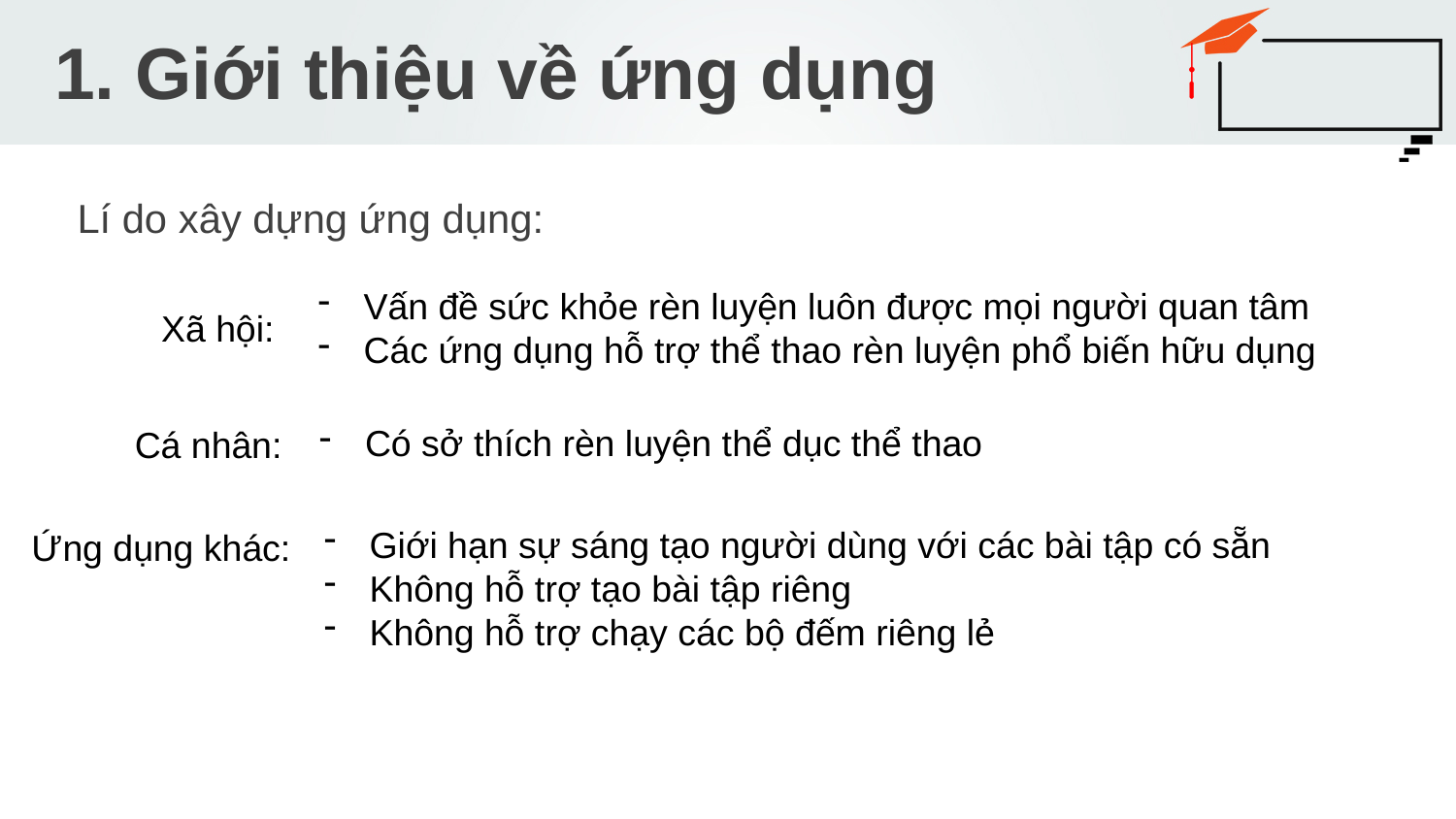

# 1. Giới thiệu về ứng dụng
Lí do xây dựng ứng dụng:
Vấn đề sức khỏe rèn luyện luôn được mọi người quan tâm
Các ứng dụng hỗ trợ thể thao rèn luyện phổ biến hữu dụng
Xã hội:
Có sở thích rèn luyện thể dục thể thao
Cá nhân:
Giới hạn sự sáng tạo người dùng với các bài tập có sẵn
Không hỗ trợ tạo bài tập riêng
Không hỗ trợ chạy các bộ đếm riêng lẻ
Ứng dụng khác: